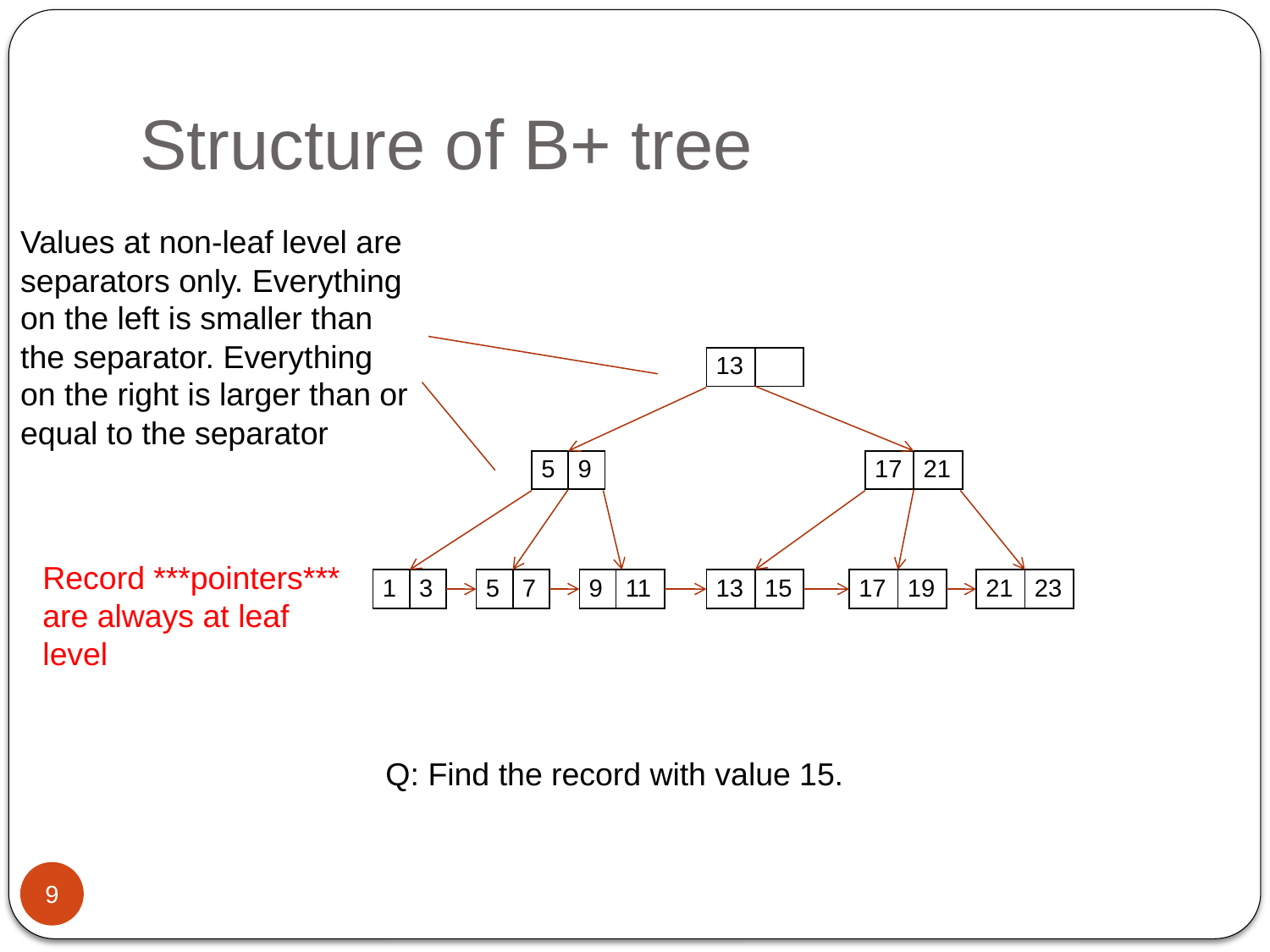

# Structure of B+ tree
Values at non-leaf level are separators only. Everything on the left is smaller than the separator. Everything on the right is larger than or equal to the separator
| 13 |  |
| --- | --- |
| 5 | 9 |
| --- | --- |
| 17 | 21 |
| --- | --- |
Record ***pointers*** are always at leaf level
| 1 | 3 |
| --- | --- |
| 5 | 7 |
| --- | --- |
| 9 | 11 |
| --- | --- |
| 13 | 15 |
| --- | --- |
| 17 | 19 |
| --- | --- |
| 21 | 23 |
| --- | --- |
Q: Find the record with value 15.
9